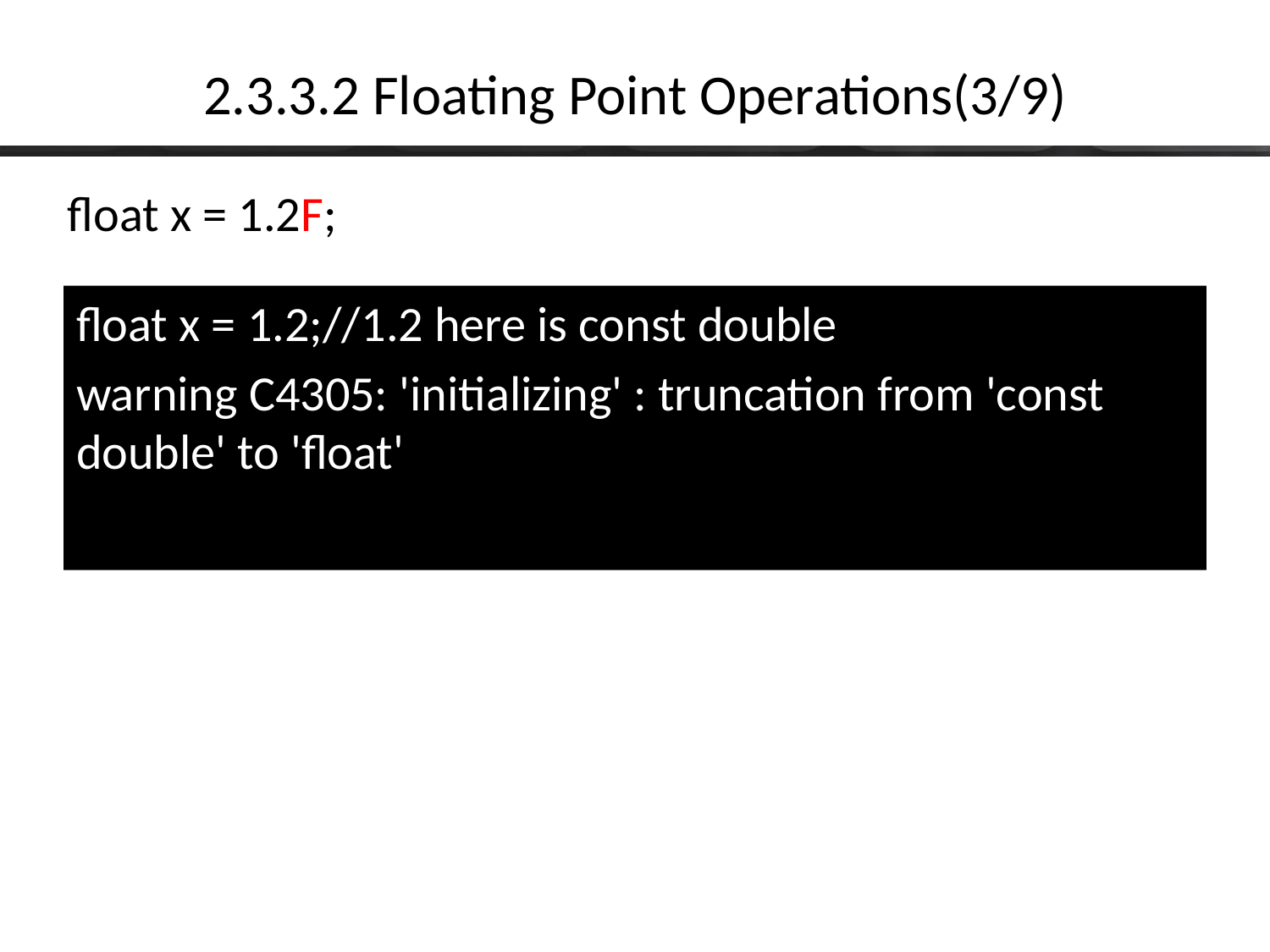

# 2.3.3.2 Floating Point Operations(3/9)
float x = 1.2F;
float x = 1.2;//1.2 here is const double
warning C4305: 'initializing' : truncation from 'const double' to 'float'

67